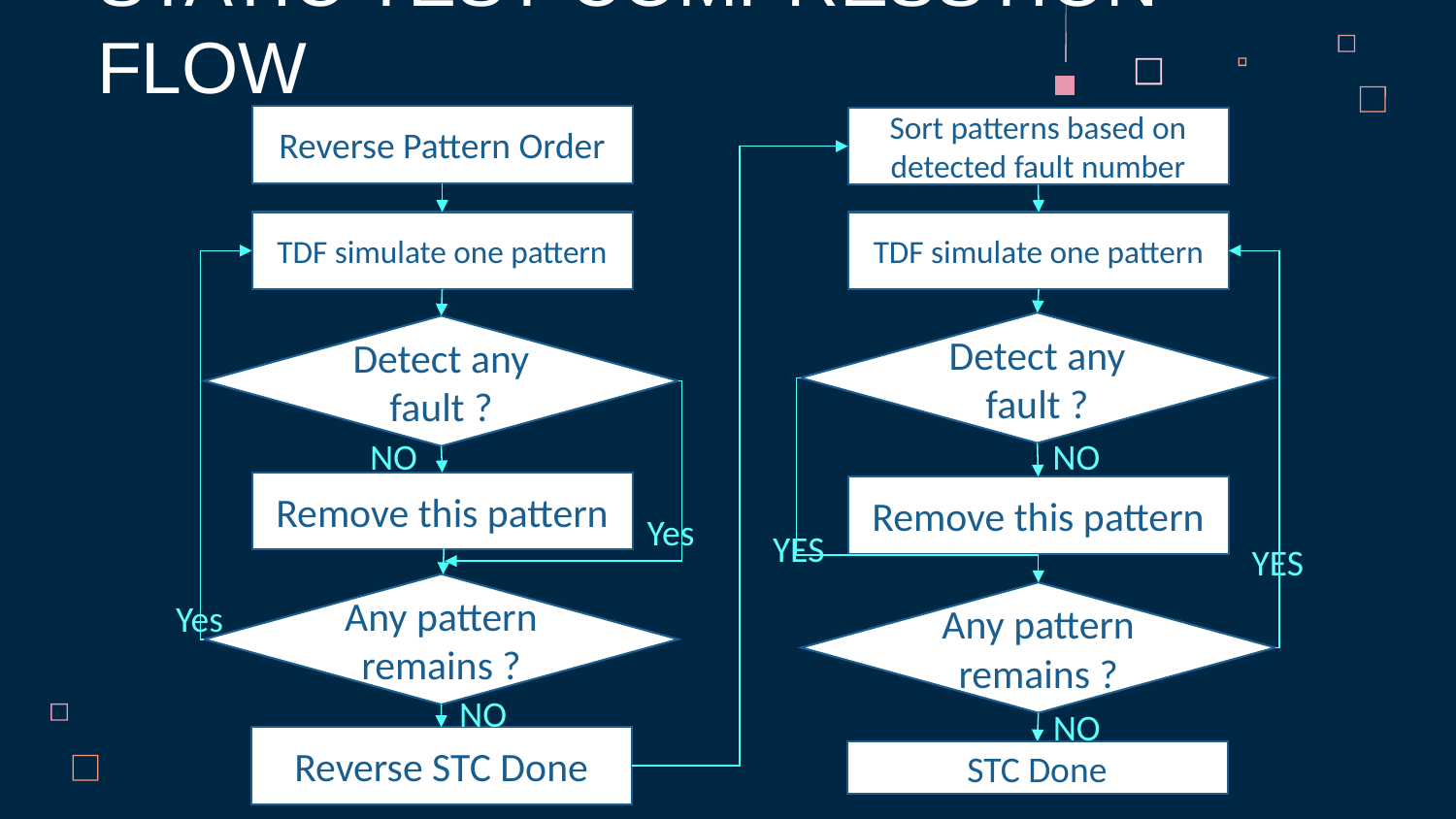

STATIC TEST COMPRESSTION FLOW
Reverse Pattern Order
Sort patterns based on detected fault number
TDF simulate one pattern
TDF simulate one pattern
Detect any fault ?
Detect any fault ?
NO
NO
Remove this pattern
Remove this pattern
Yes
YES
YES
Any pattern remains ?
Any pattern remains ?
Yes
NO
NO
Reverse STC Done
STC Done